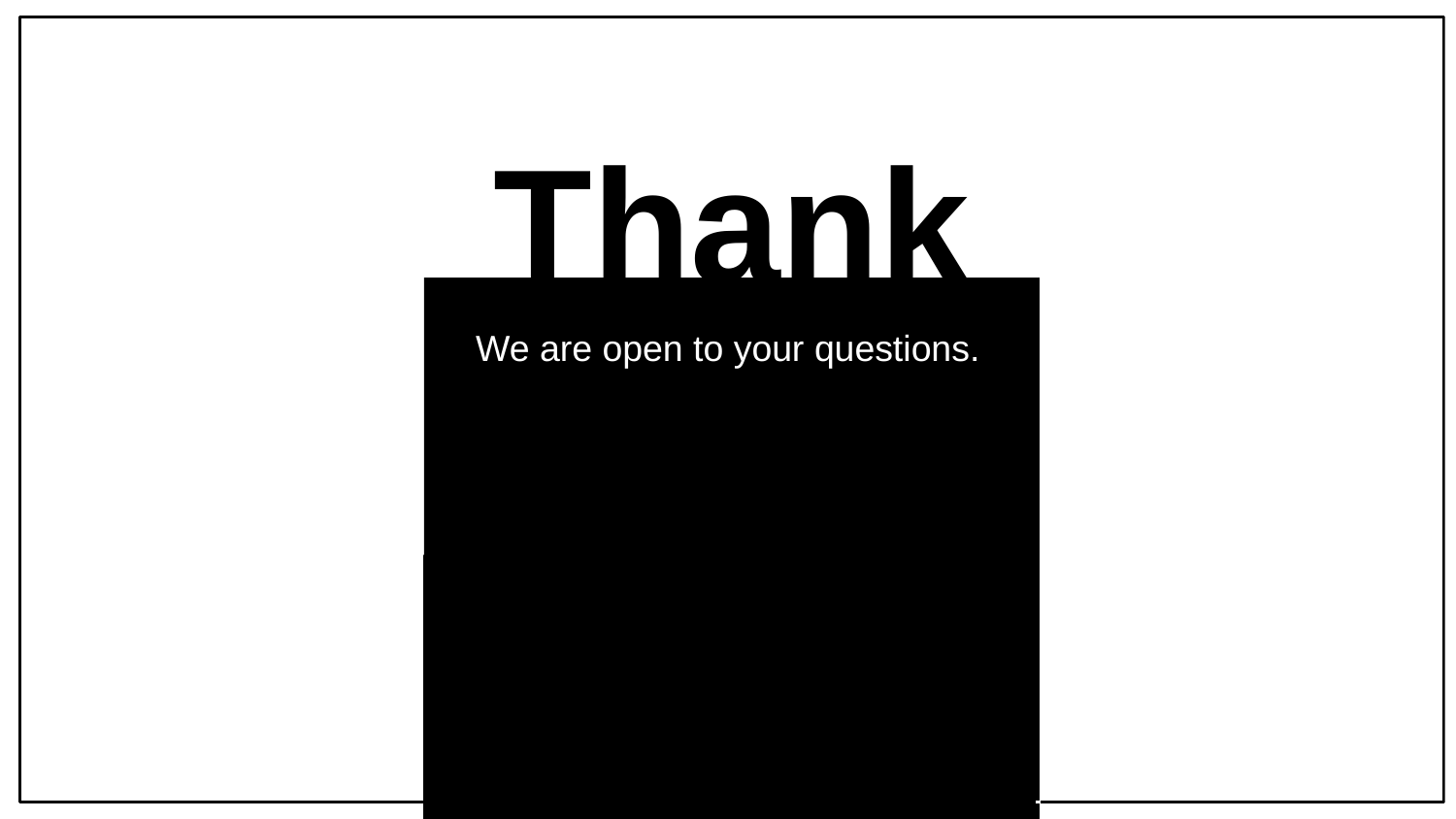

# Thank YOU
We are open to your questions.